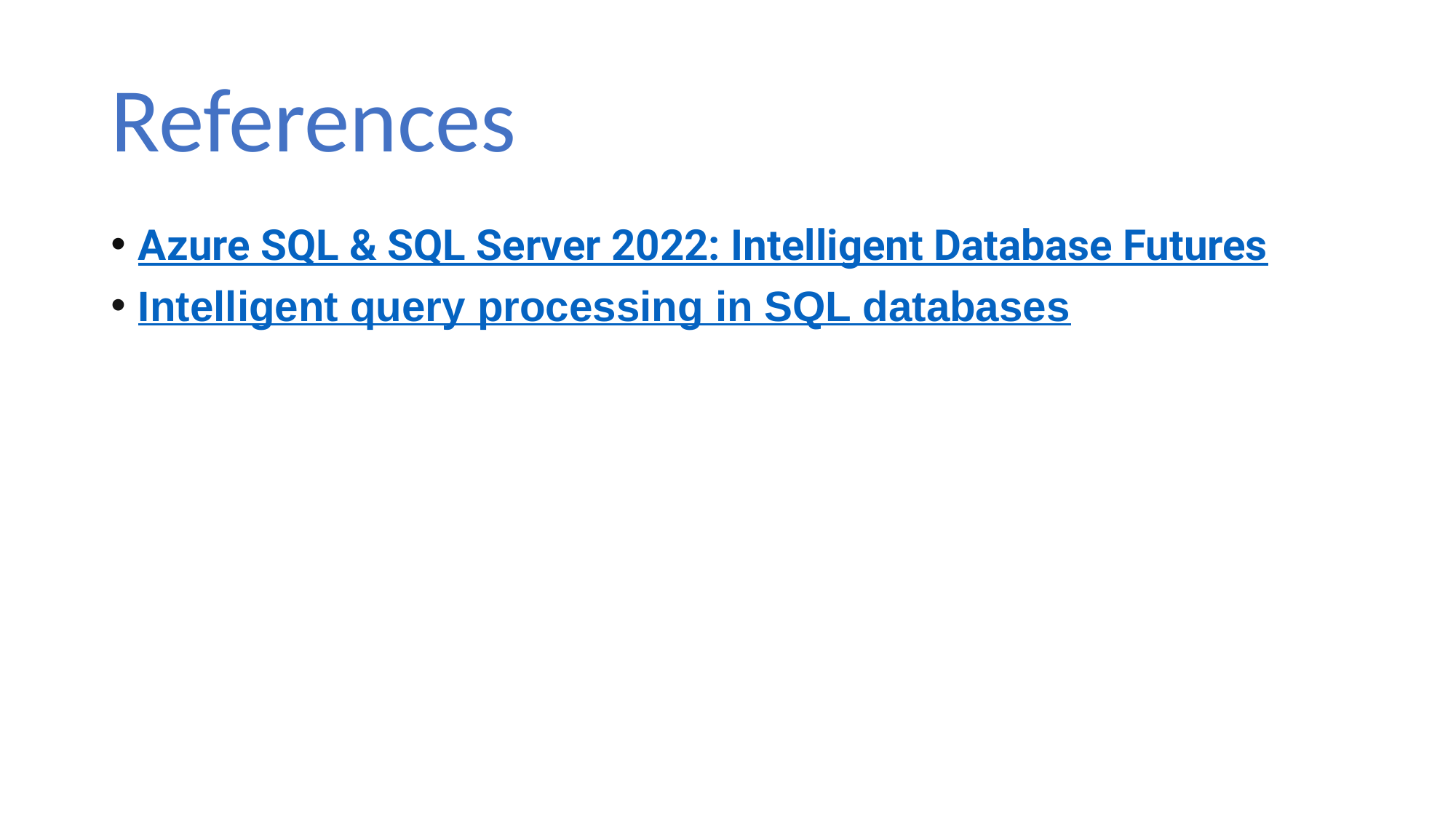

# References
Azure SQL & SQL Server 2022: Intelligent Database Futures
Intelligent query processing in SQL databases